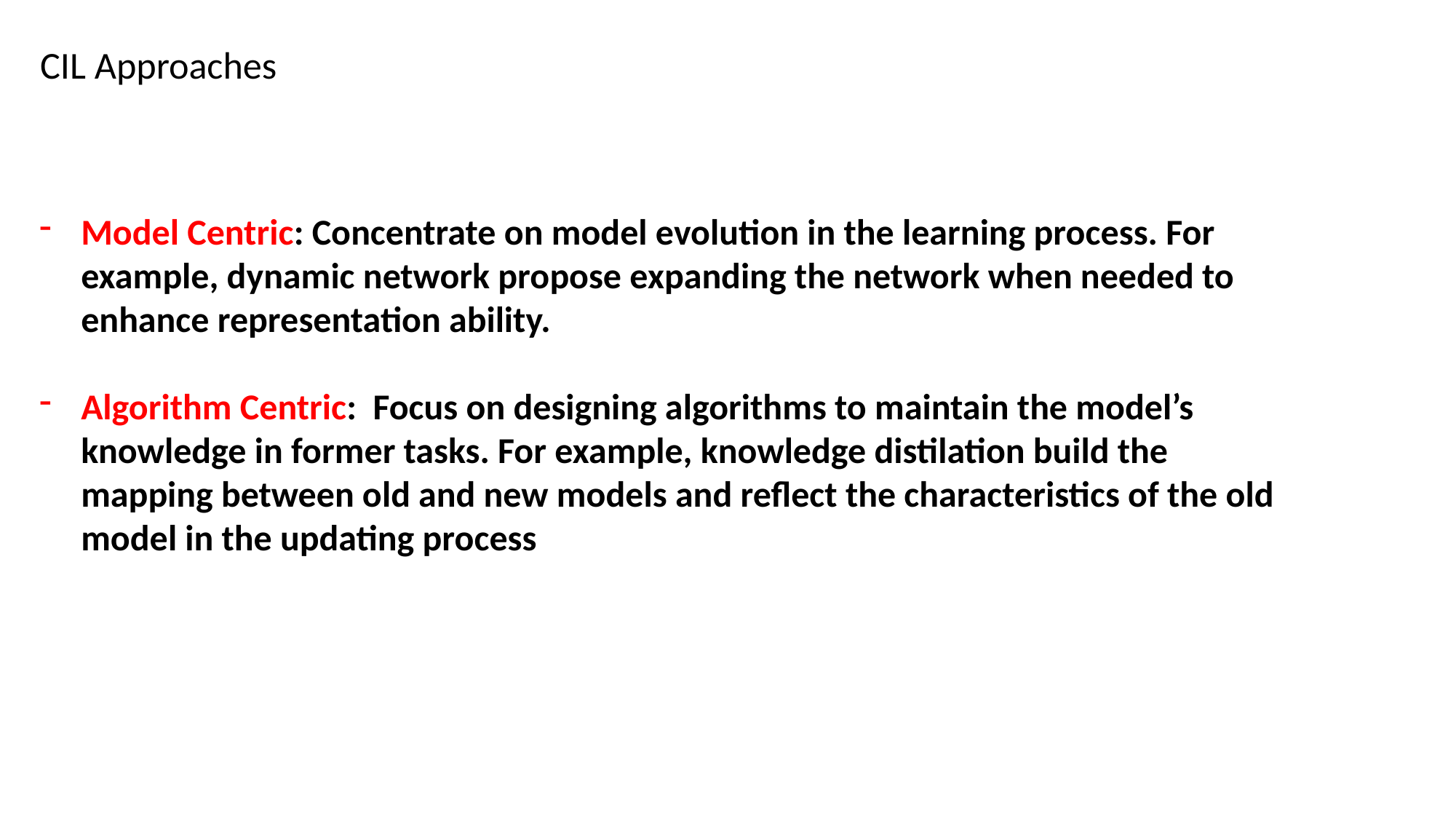

# CIL Approaches
Model Centric: Concentrate on model evolution in the learning process. For example, dynamic network propose expanding the network when needed to enhance representation ability.

Algorithm Centric:  Focus on designing algorithms to maintain the model’s knowledge in former tasks. For example, knowledge distilation build the mapping between old and new models and reflect the characteristics of the old model in the updating process